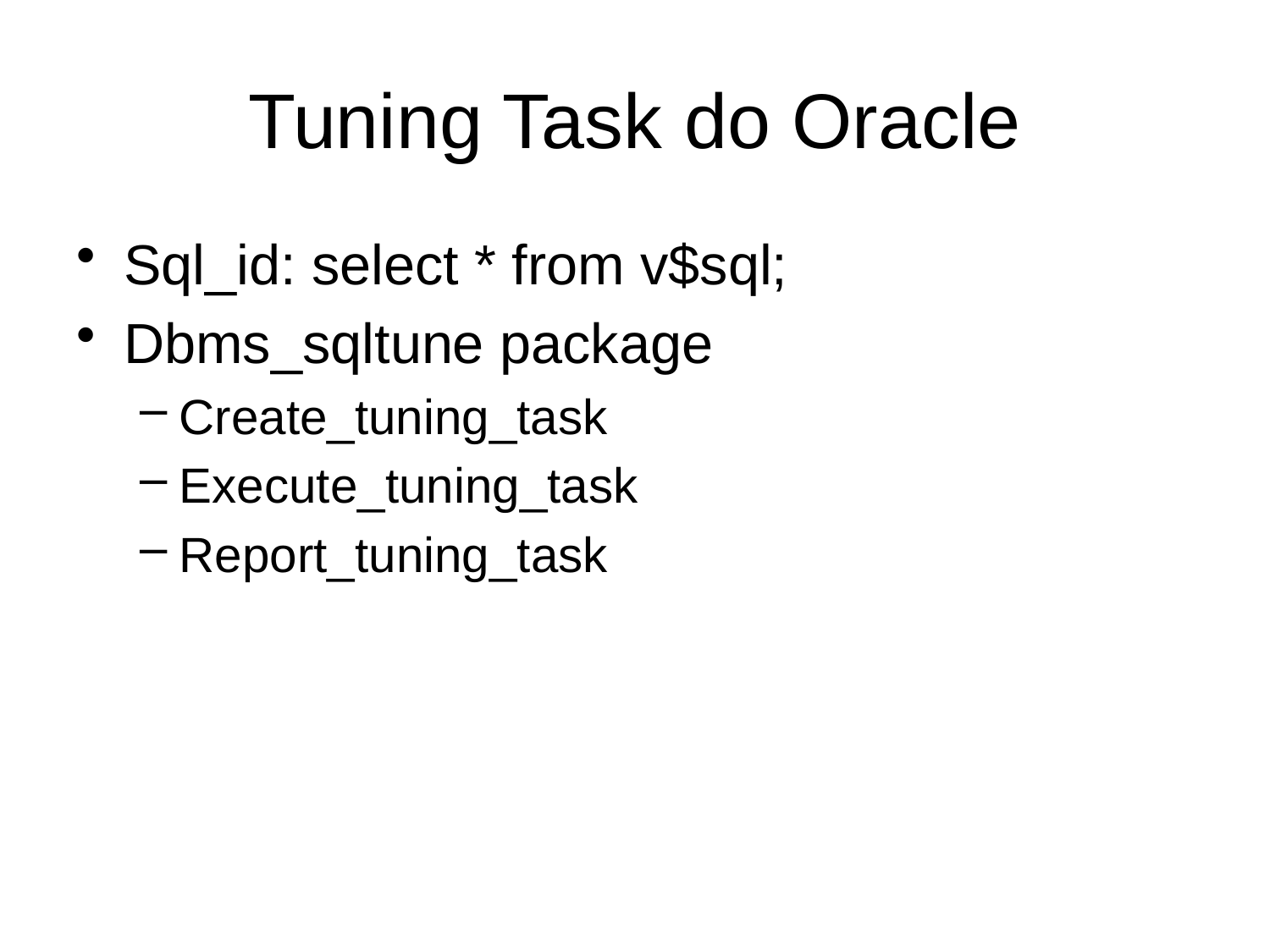

# Tuning Task do Oracle
Sql_id: select * from v$sql;
Dbms_sqltune package
Create_tuning_task
Execute_tuning_task
Report_tuning_task